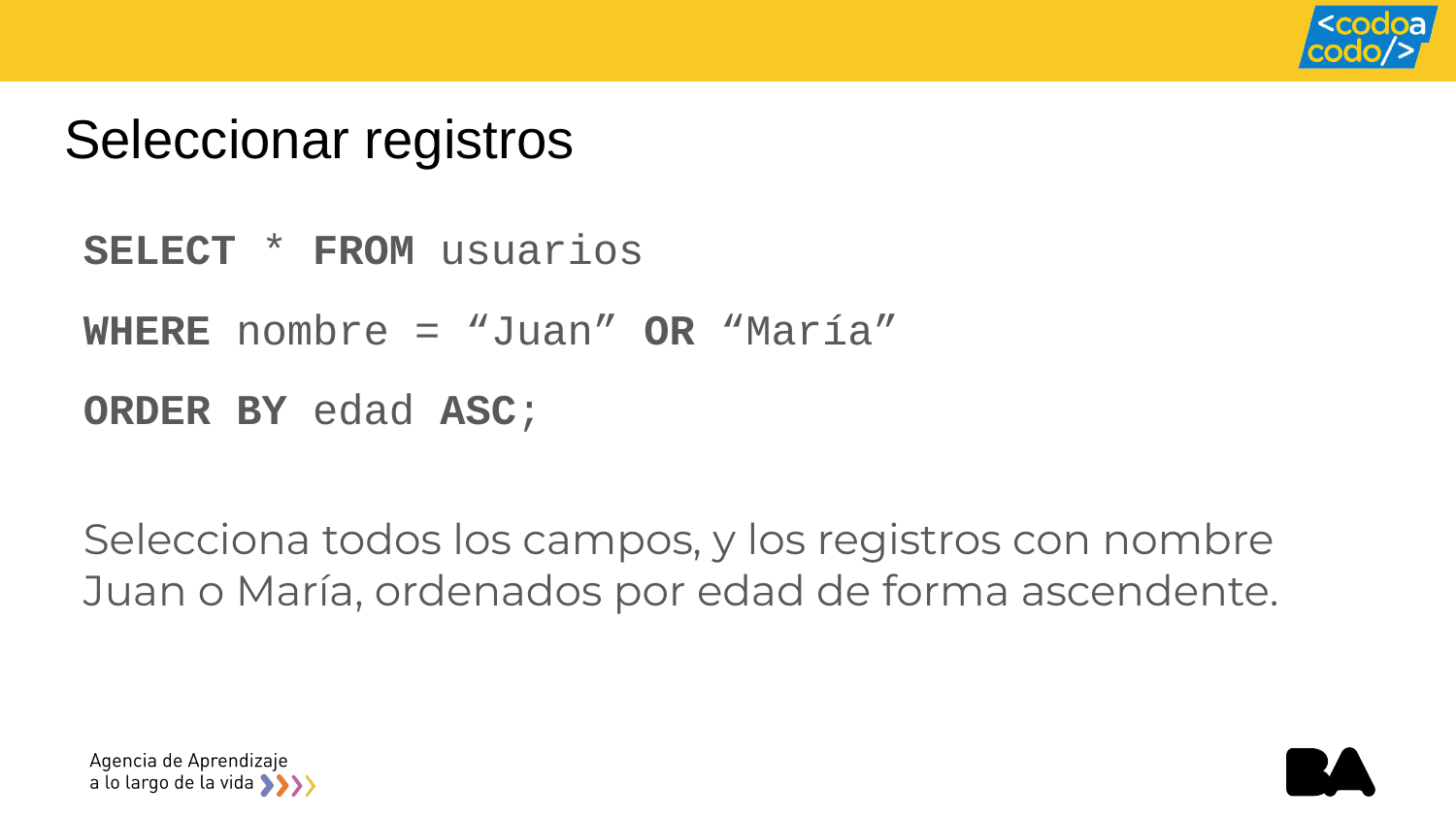

# Seleccionar registros
SELECT * FROM usuarios
WHERE nombre = “Juan” OR “María”
ORDER BY edad ASC;

Selecciona todos los campos, y los registros con nombre Juan o María, ordenados por edad de forma ascendente.